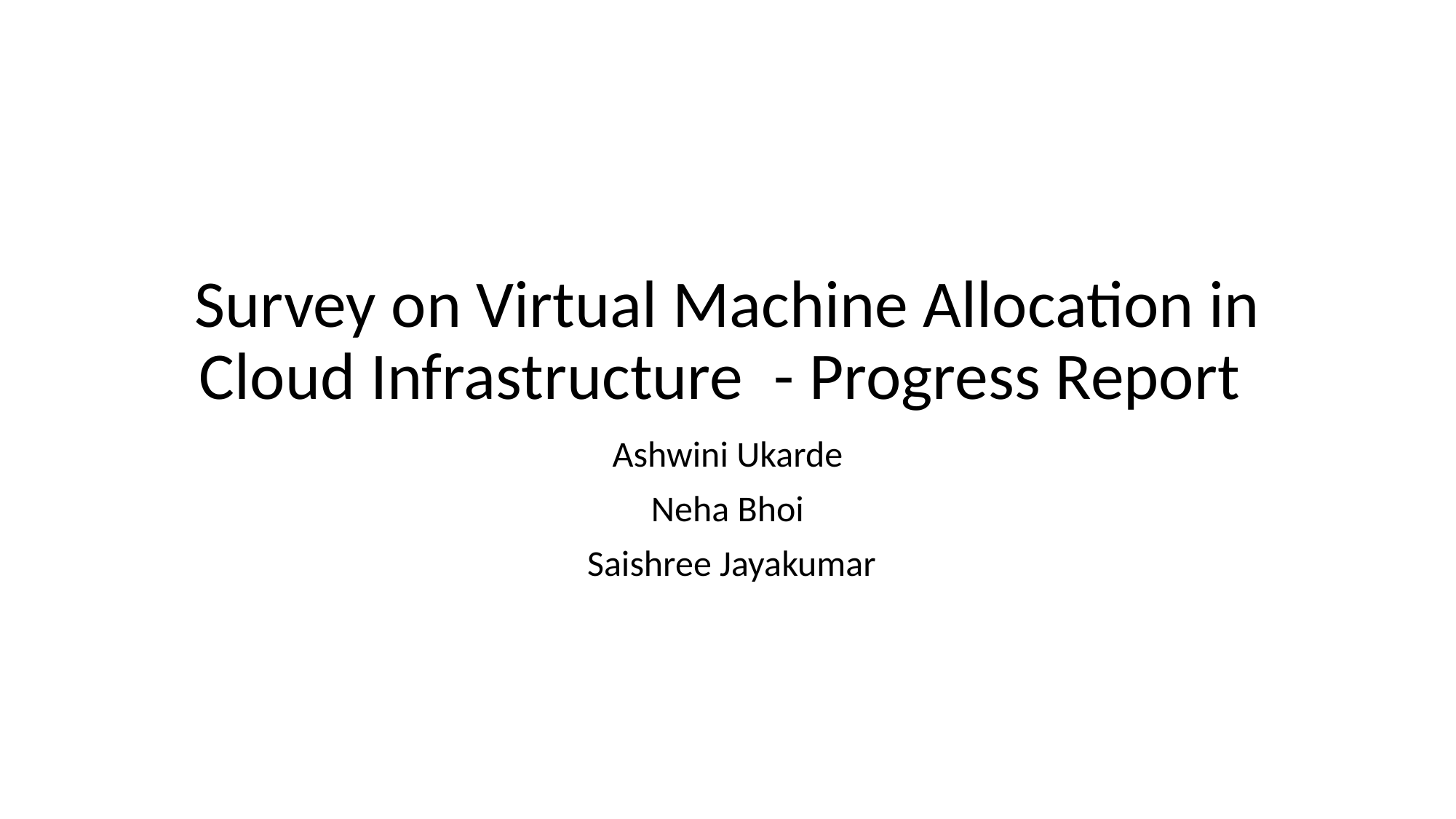

# Survey on Virtual Machine Allocation in Cloud Infrastructure  - Progress Report
Ashwini Ukarde
Neha Bhoi
 Saishree Jayakumar